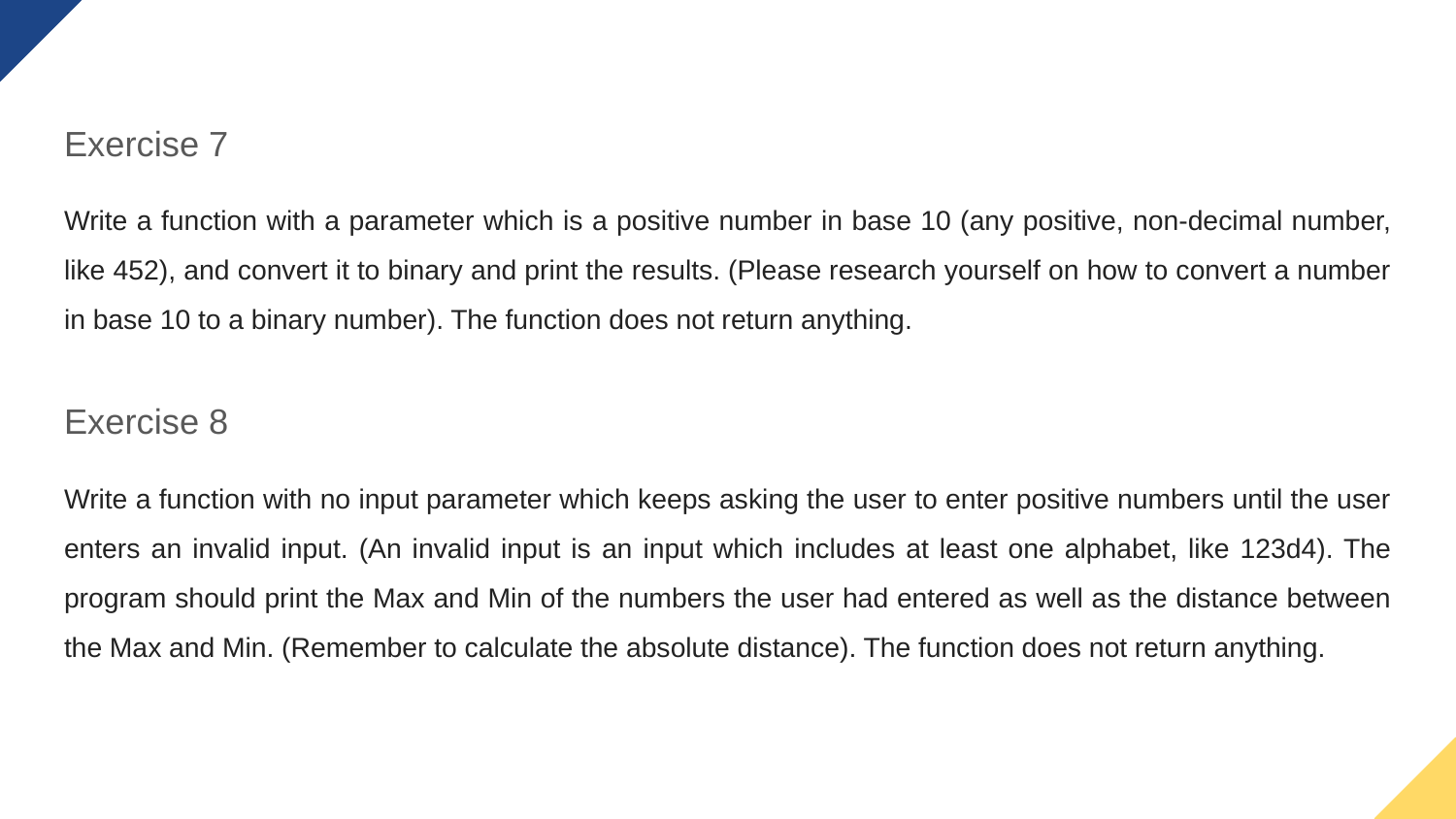

Exercise 7
Write a function with a parameter which is a positive number in base 10 (any positive, non-decimal number, like 452), and convert it to binary and print the results. (Please research yourself on how to convert a number in base 10 to a binary number). The function does not return anything.

Exercise 8
Write a function with no input parameter which keeps asking the user to enter positive numbers until the user enters an invalid input. (An invalid input is an input which includes at least one alphabet, like 123d4). The program should print the Max and Min of the numbers the user had entered as well as the distance between the Max and Min. (Remember to calculate the absolute distance). The function does not return anything.